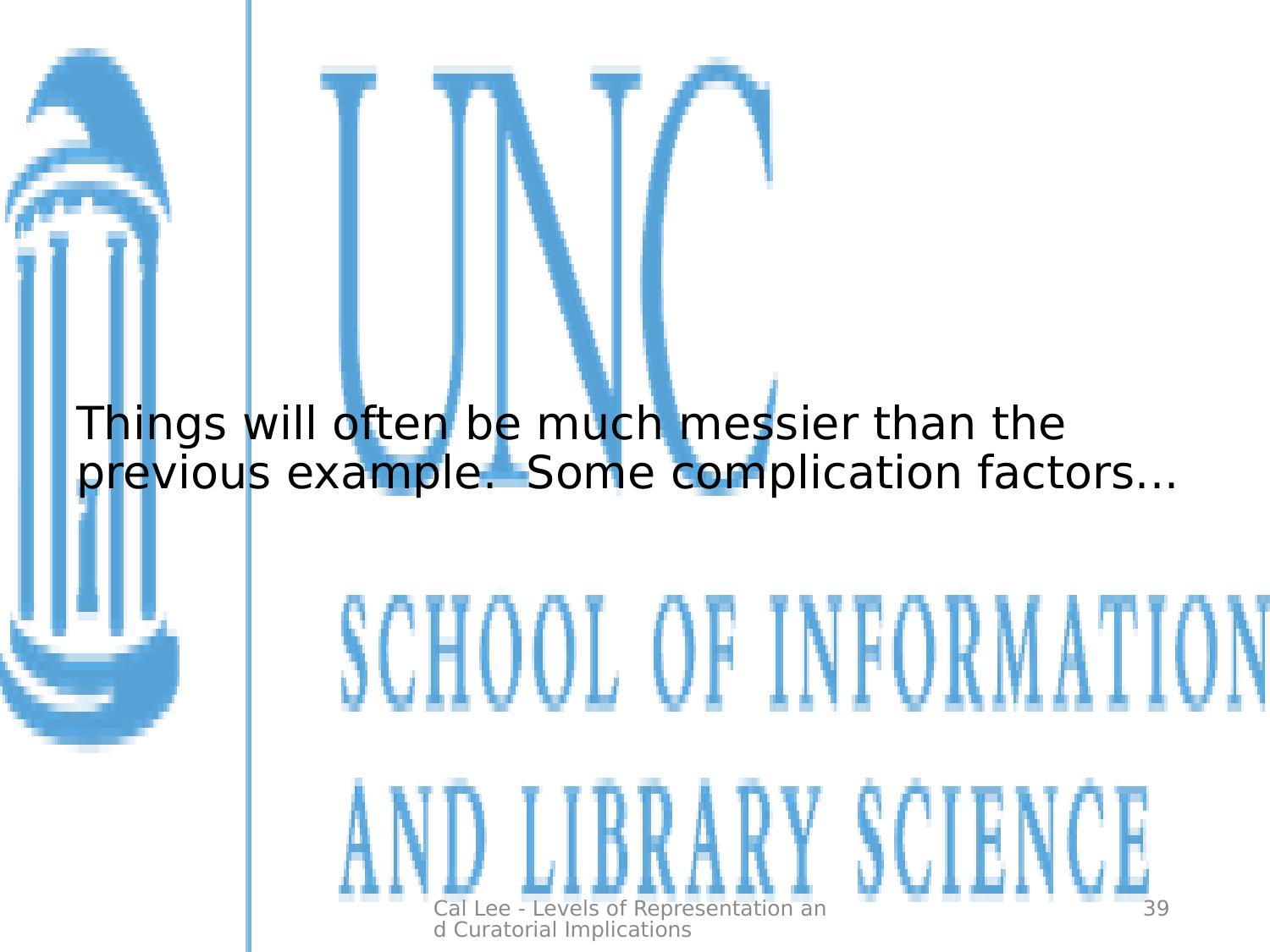

# Things will often be much messier than the previous example.  Some complication factors...
Cal Lee - Levels of Representation and Curatorial Implications
39